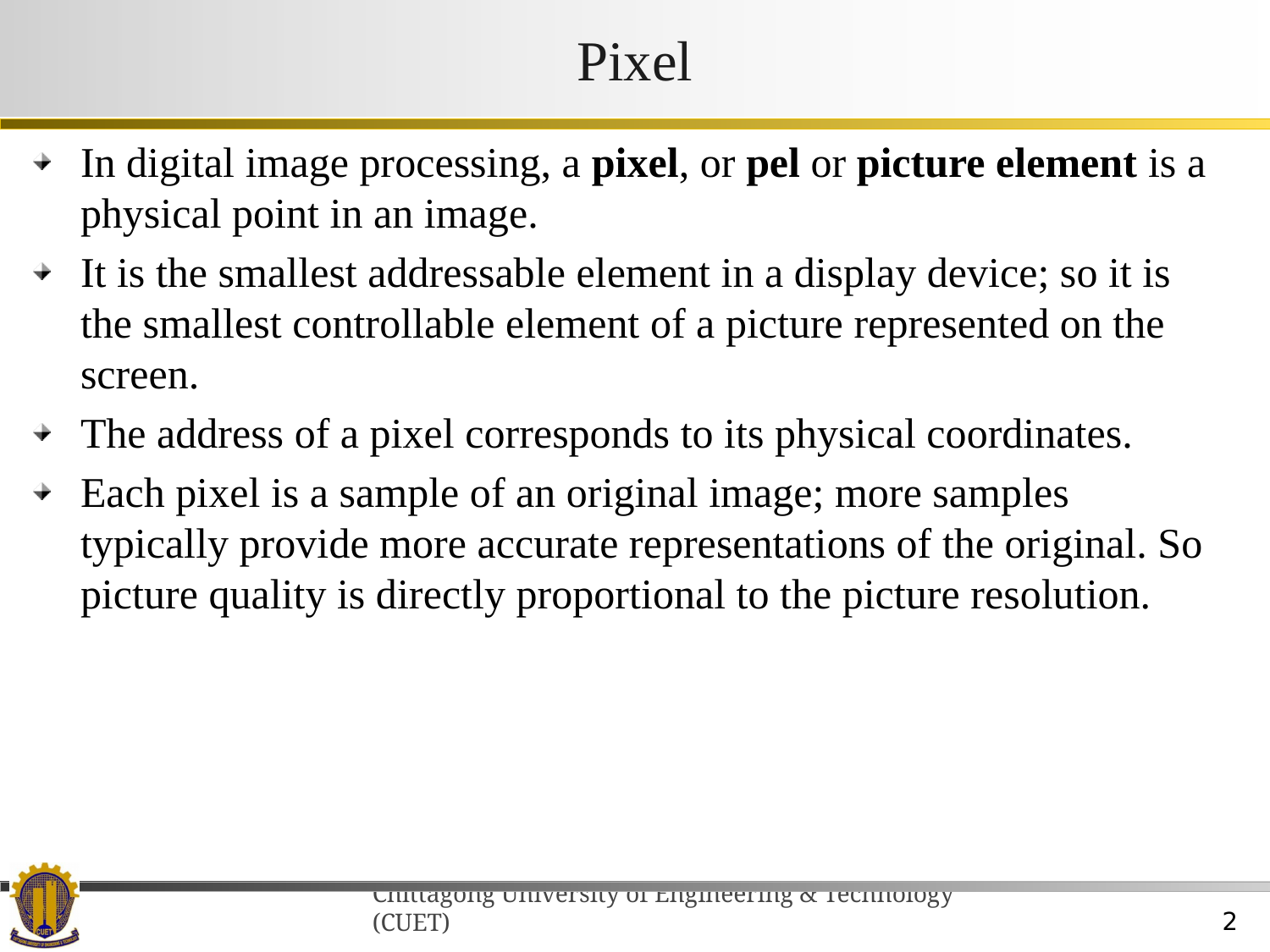

# Pixel
In digital image processing, a pixel, or pel or picture element is a physical point in an image.
It is the smallest addressable element in a display device; so it is the smallest controllable element of a picture represented on the screen.
The address of a pixel corresponds to its physical coordinates.
Each pixel is a sample of an original image; more samples typically provide more accurate representations of the original. So picture quality is directly proportional to the picture resolution.